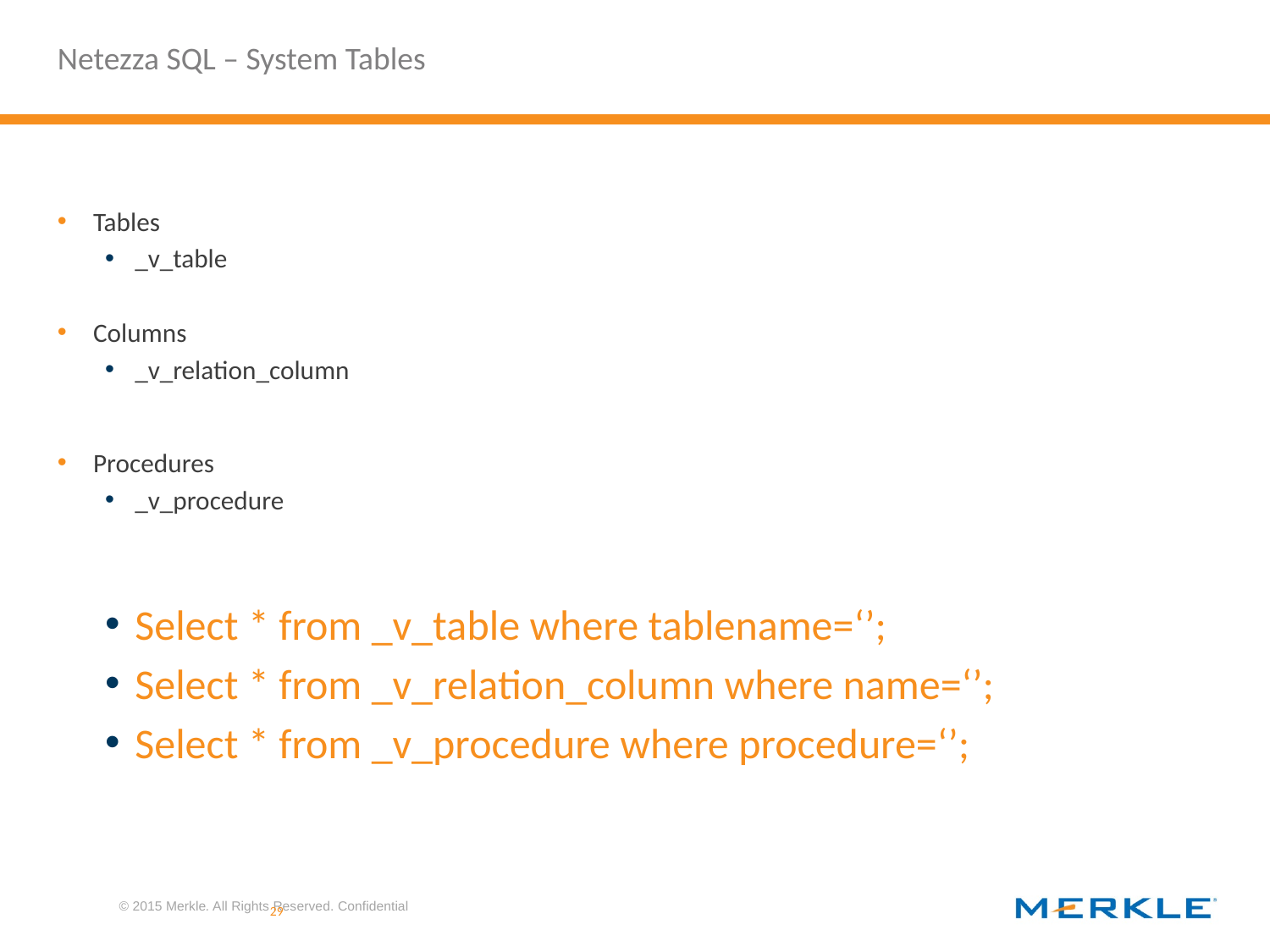

# Netezza SQL – System Tables
Tables
_v_table

Columns
_v_relation_column

Procedures
_v_procedure

Select * from _v_table where tablename=‘’;
Select * from _v_relation_column where name=‘’;
Select * from _v_procedure where procedure=‘’;

29